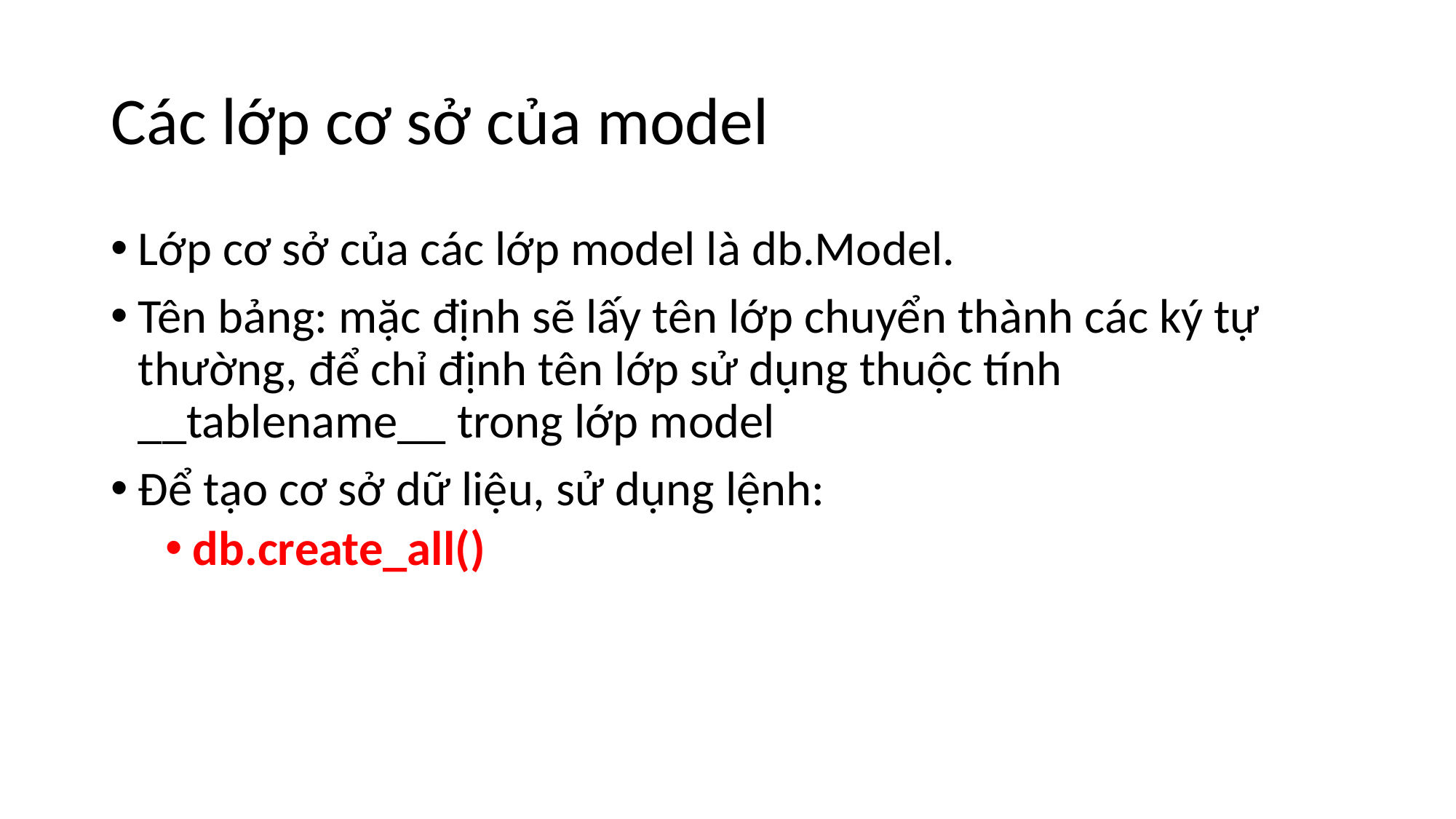

# Các lớp cơ sở của model
Lớp cơ sở của các lớp model là db.Model.
Tên bảng: mặc định sẽ lấy tên lớp chuyển thành các ký tự thường, để chỉ định tên lớp sử dụng thuộc tính __tablename__ trong lớp model
Để tạo cơ sở dữ liệu, sử dụng lệnh:
db.create_all()